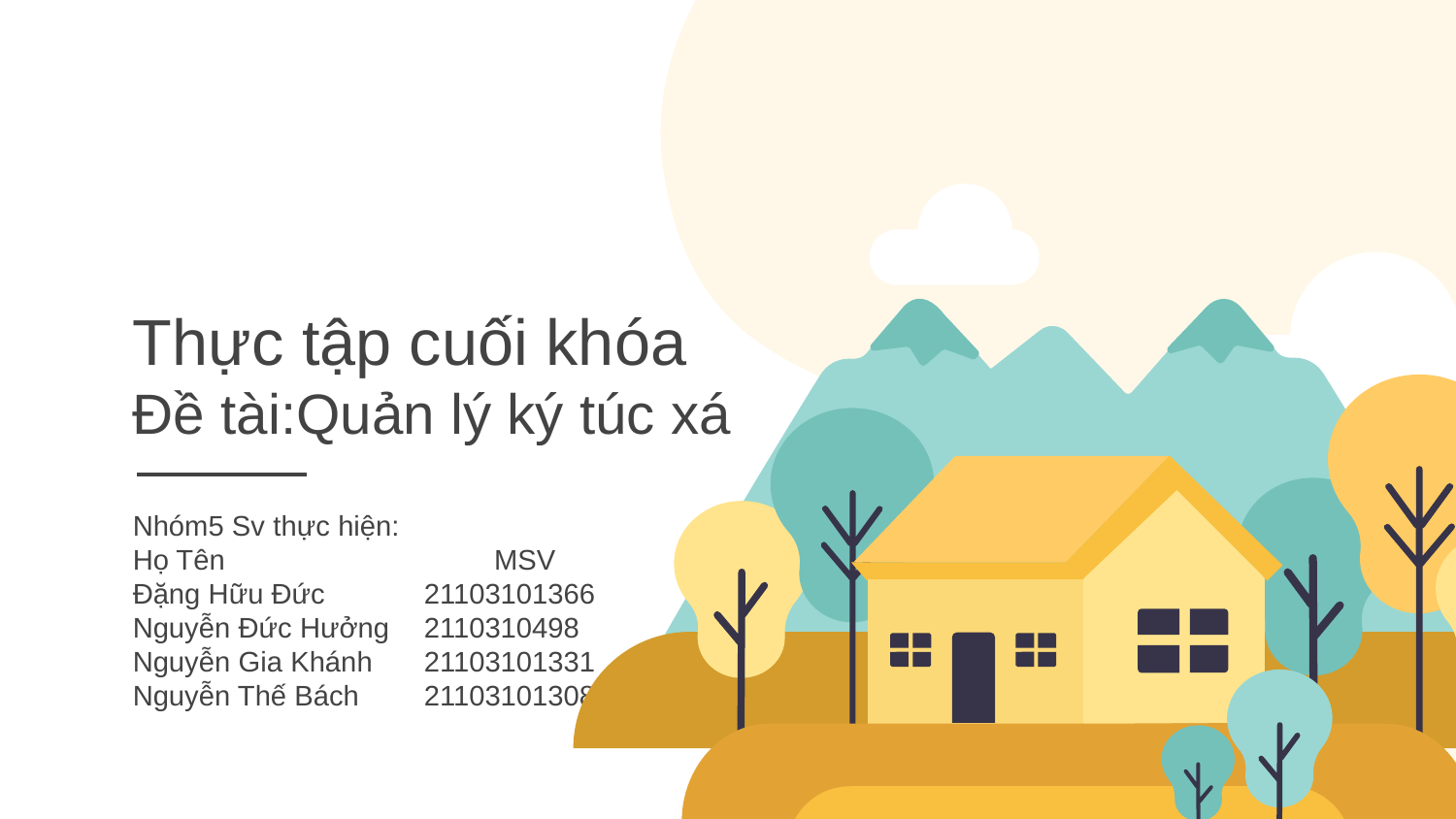

# Thực tập cuối khóa
Đề tài:Quản lý ký túc xá

Nhóm5 Sv thực hiện:
Họ Tên	                           MSV
Đặng Hữu Đức	21103101366
Nguyễn Đức Hưởng	2110310498
Nguyễn Gia Khánh	21103101331
Nguyễn Thế Bách	21103101308